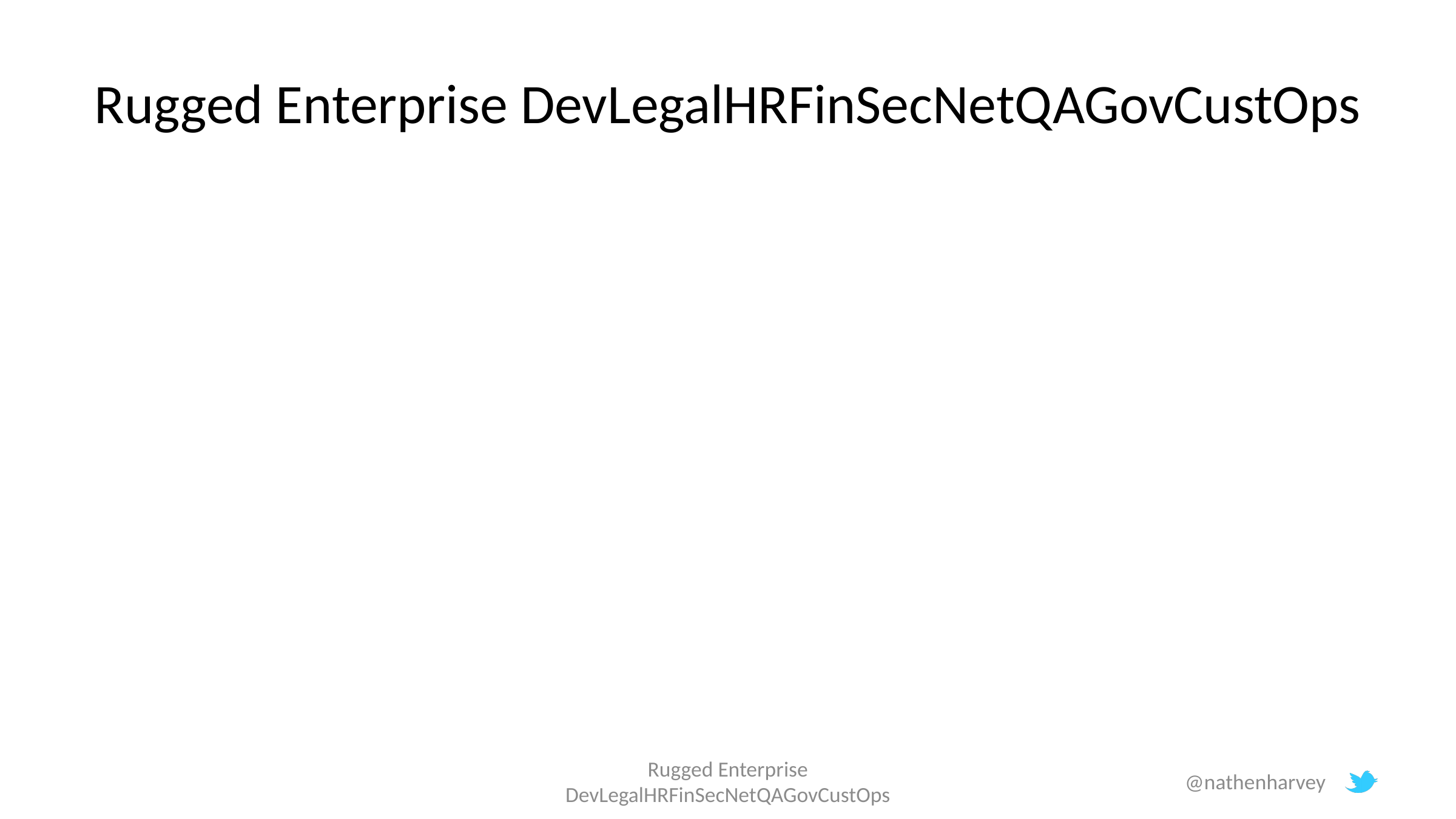

# Rugged Enterprise DevLegalHRFinSecNetQAGovCustOps

Rugged Enterprise DevLegalHRFinSecNetQAGovCustOps
@nathenharvey